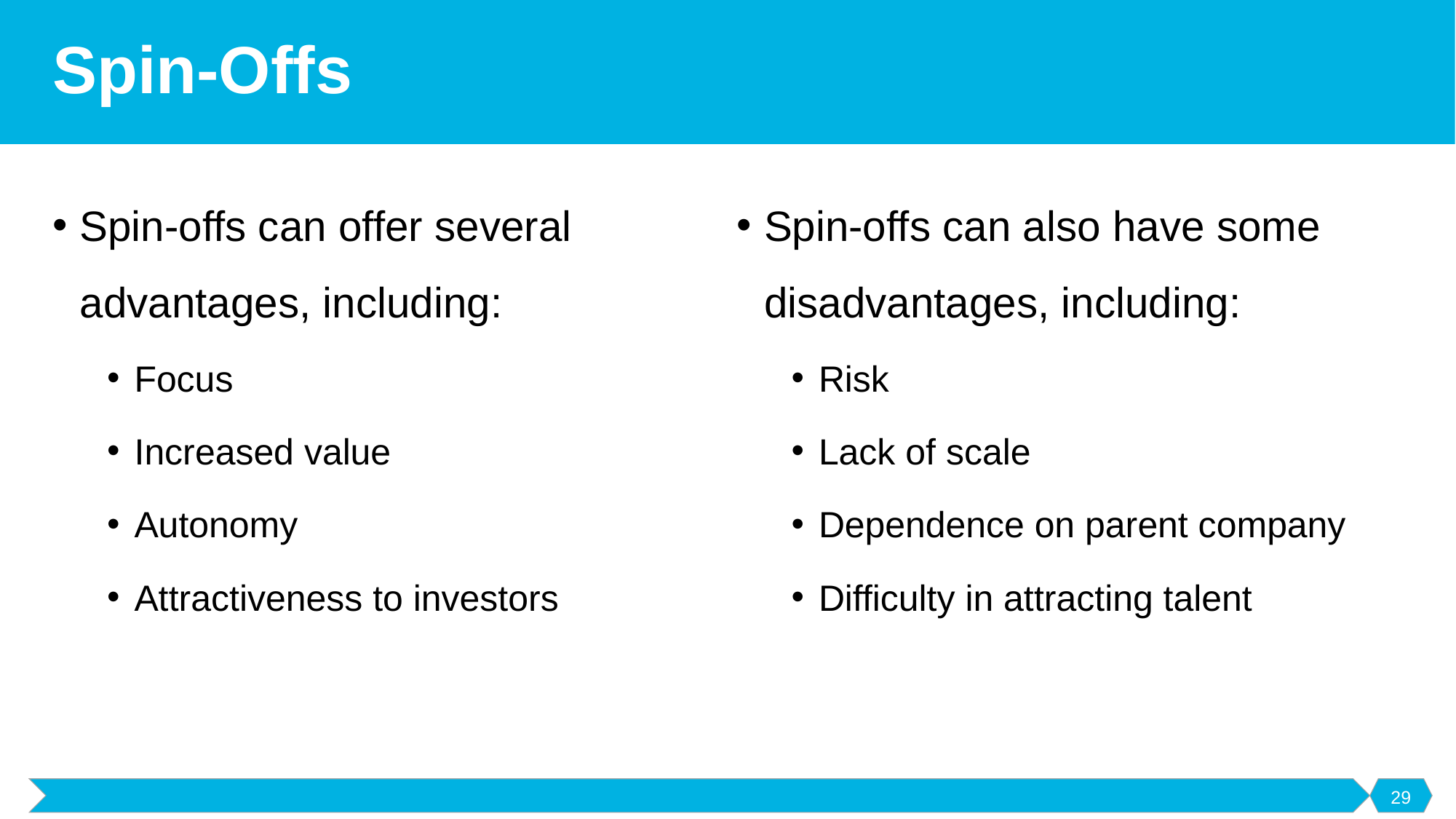

# Spin-Offs
Spin-offs can offer several advantages, including:
Focus
Increased value
Autonomy
Attractiveness to investors

Spin-offs can also have some disadvantages, including:
Risk
Lack of scale
Dependence on parent company
Difficulty in attracting talent
29